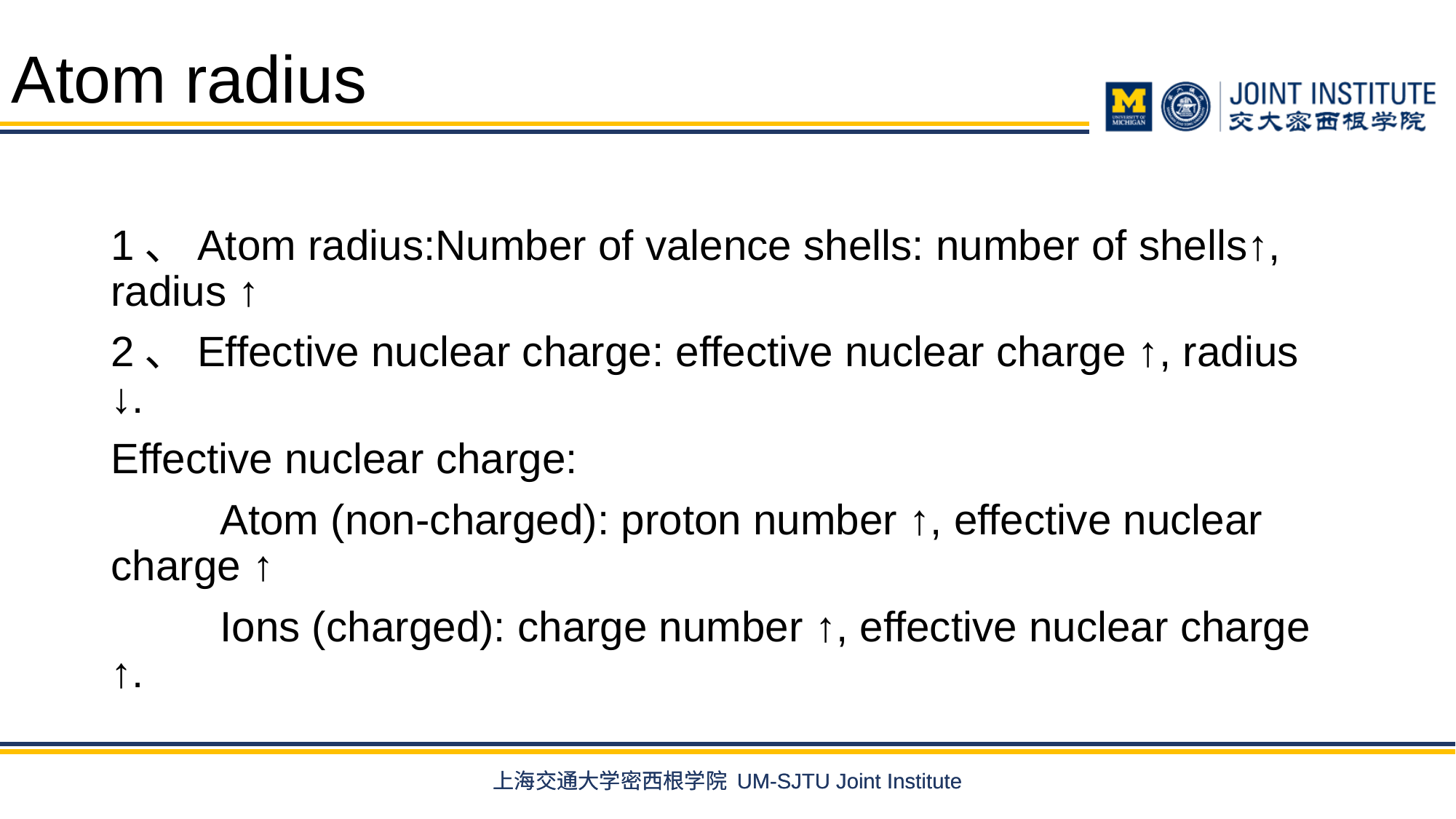

# Atom radius
1、Atom radius:Number of valence shells: number of shells↑, radius ↑
2、Effective nuclear charge: effective nuclear charge ↑, radius ↓.
Effective nuclear charge:
	Atom (non-charged): proton number ↑, effective nuclear charge ↑
	Ions (charged): charge number ↑, effective nuclear charge ↑.
6